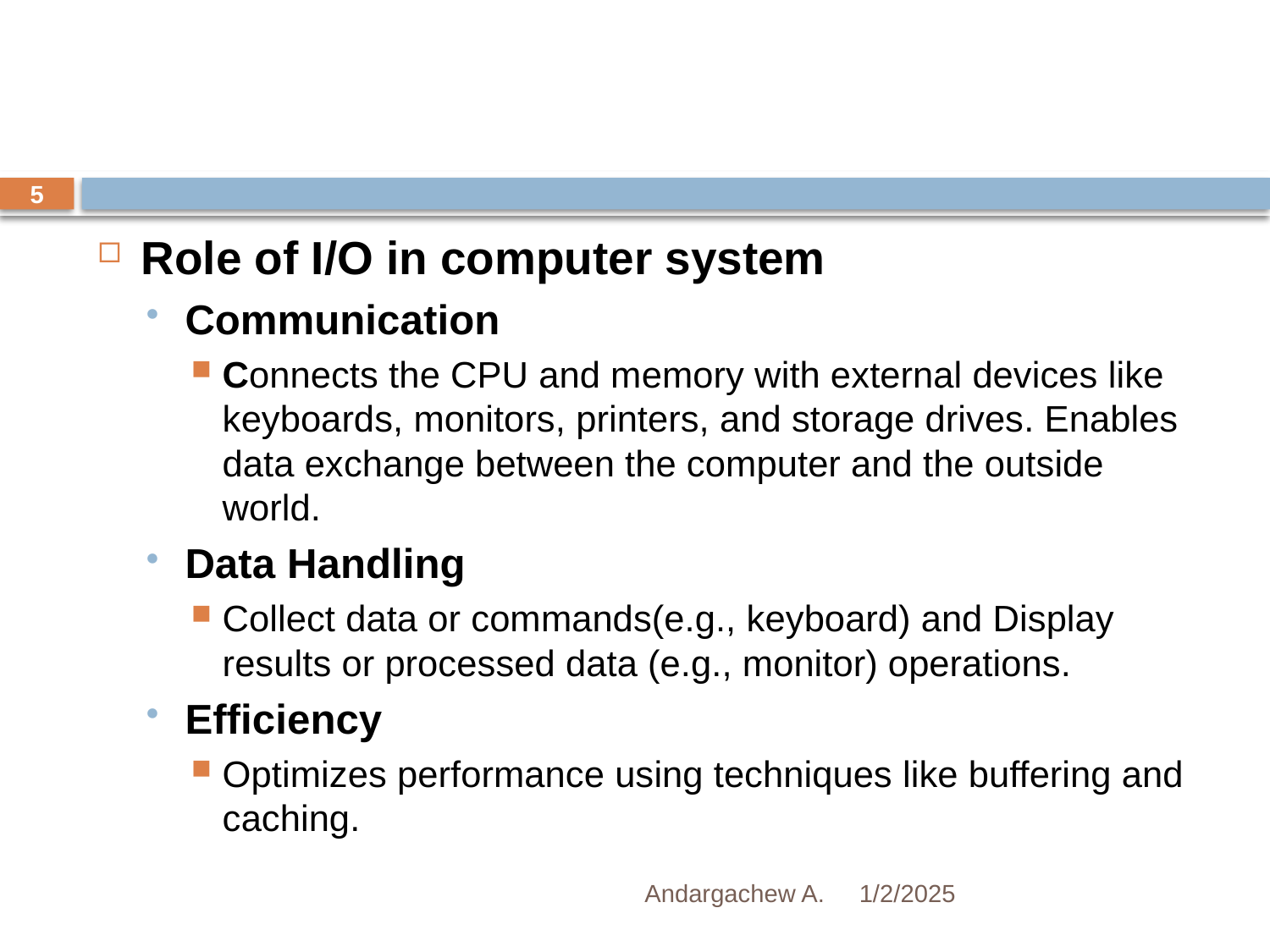

#
5
Role of I/O in computer system
Communication
Connects the CPU and memory with external devices like keyboards, monitors, printers, and storage drives. Enables data exchange between the computer and the outside world.
Data Handling
Collect data or commands(e.g., keyboard) and Display results or processed data (e.g., monitor) operations.
Efficiency
Optimizes performance using techniques like buffering and caching.
Andargachew A.
1/2/2025